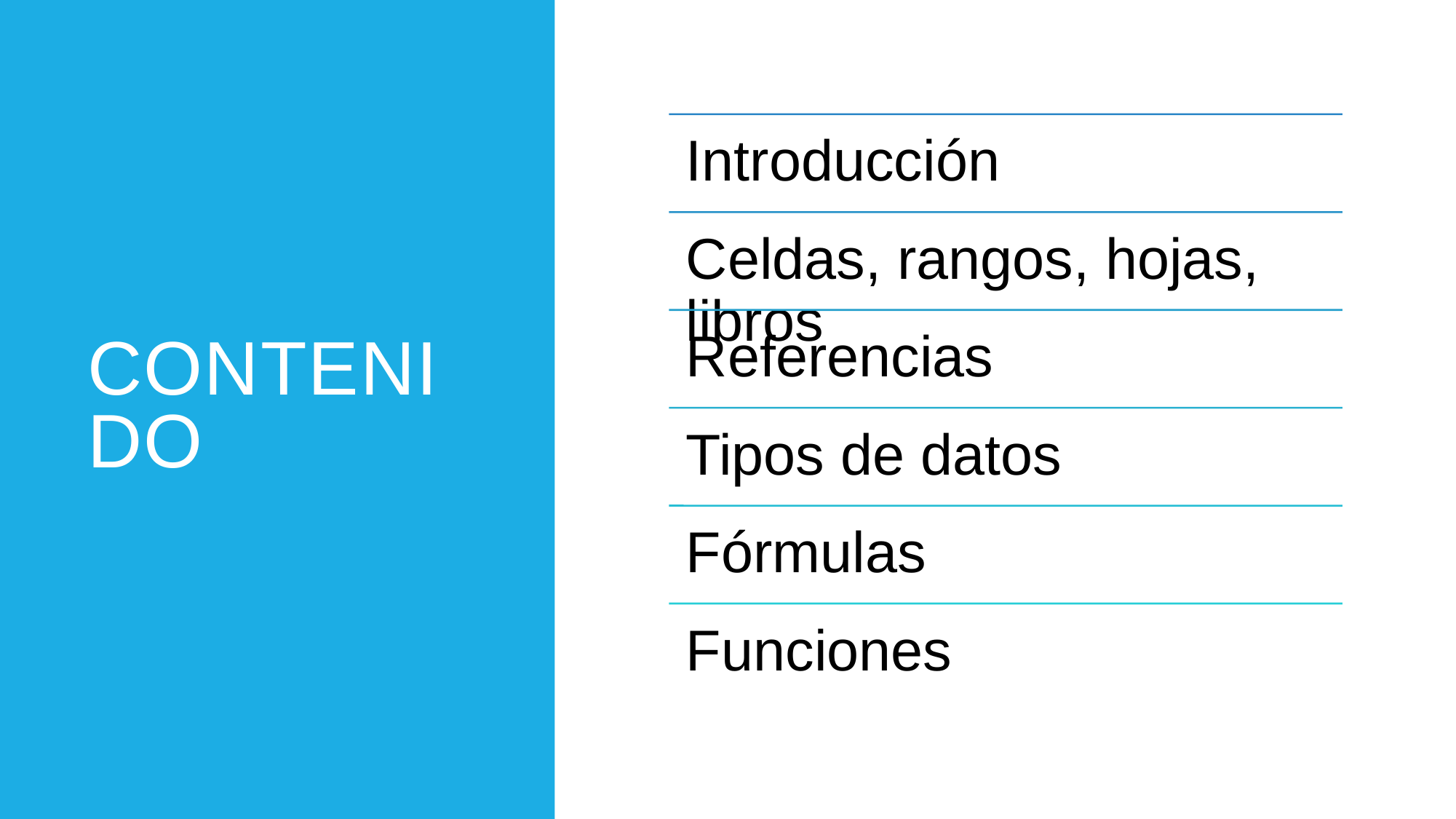

# Contenido
Introducción
Celdas, rangos, hojas, libros
Referencias
Tipos de datos
Fórmulas
Funciones